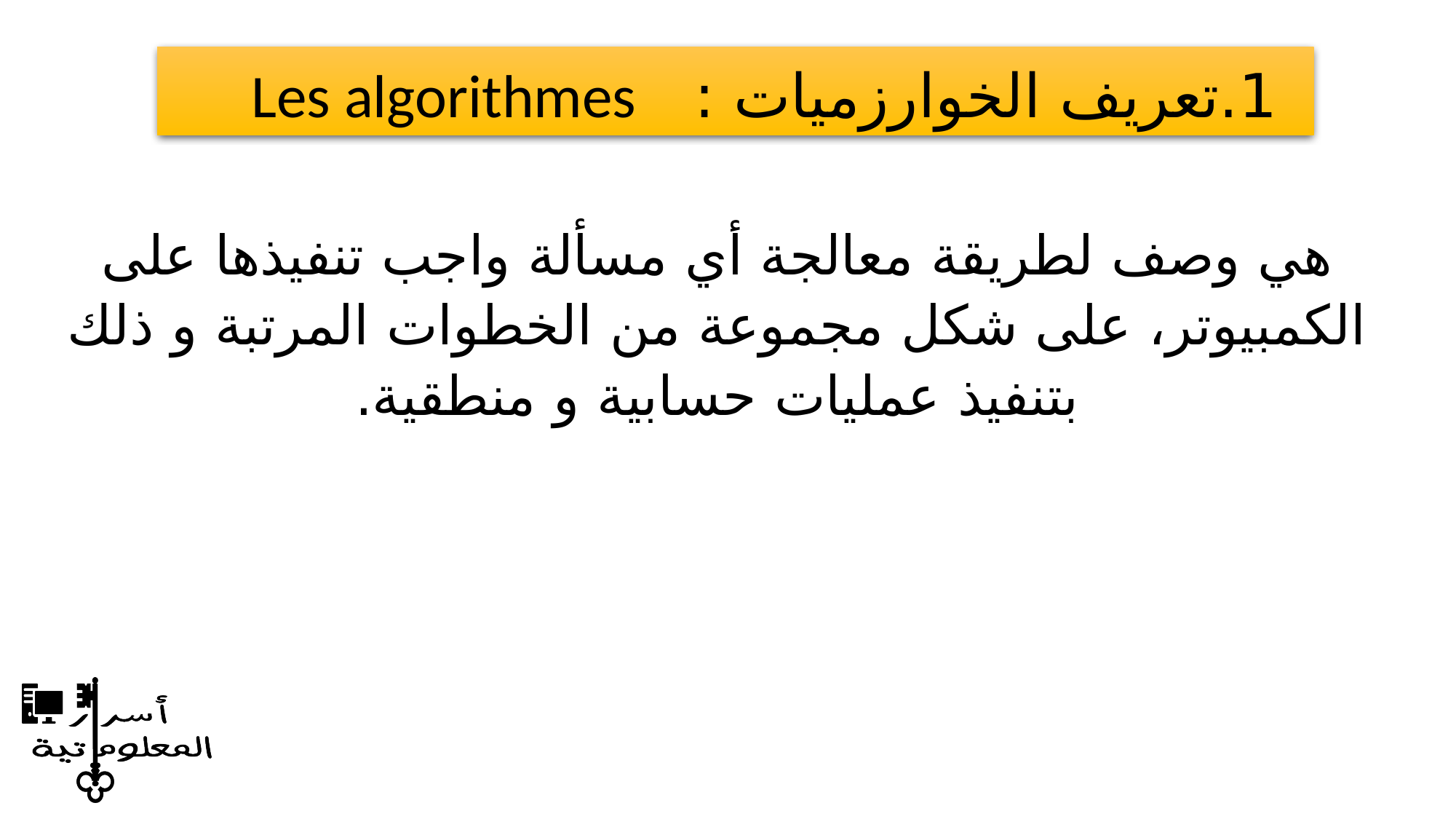

1.تعريف الخوارزميات :   Les algorithmes
هي وصف لطريقة معالجة أي مسألة واجب تنفيذها على الكمبيوتر، على شكل مجموعة من الخطوات المرتبة و ذلك بتنفيذ عمليات حسابية و منطقية.